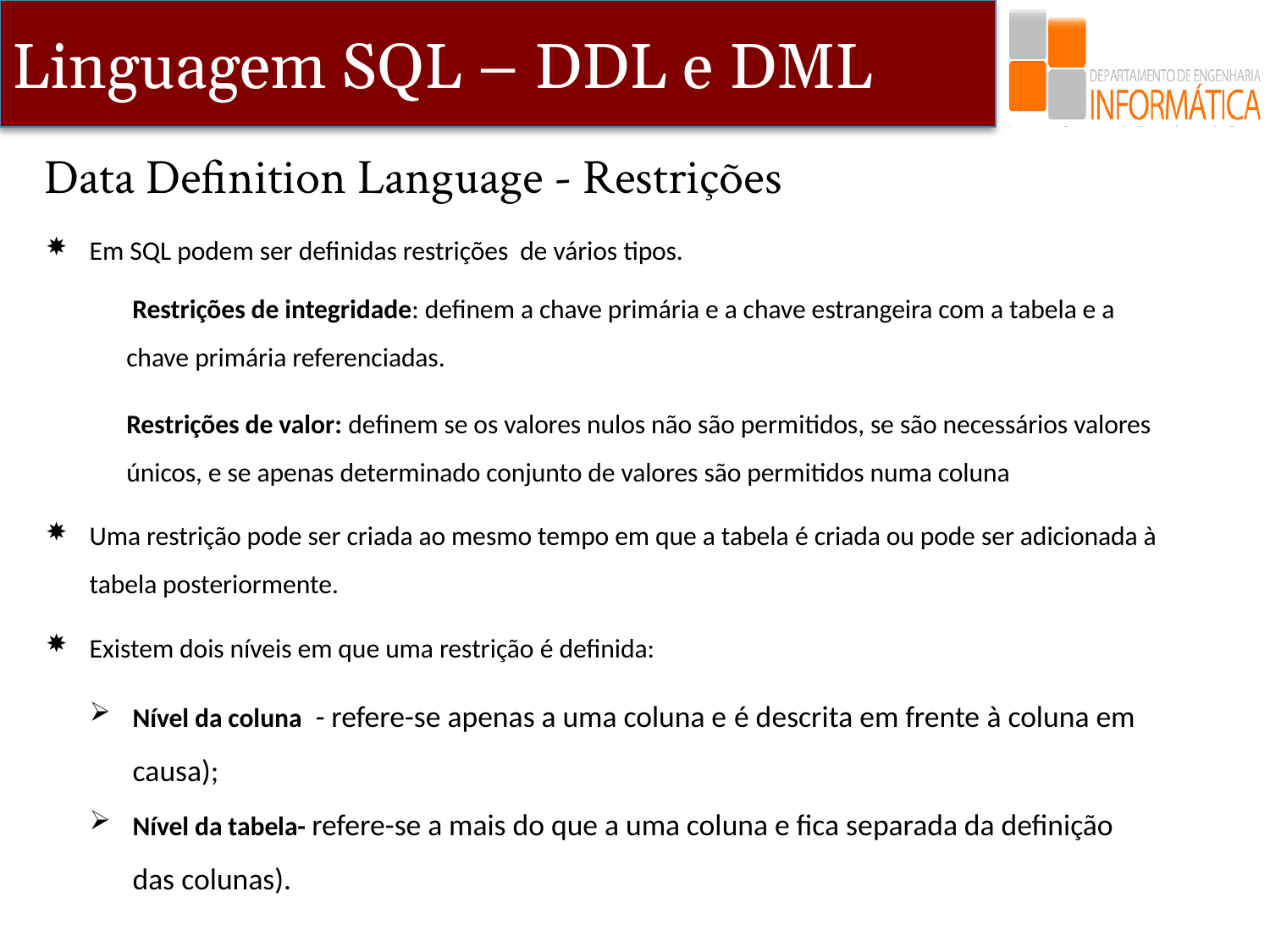

Data Definition Language - Restrições
Em SQL podem ser definidas restrições  de vários tipos.
 Restrições de integridade: definem a chave primária e a chave estrangeira com a tabela e a chave primária referenciadas.

Restrições de valor: definem se os valores nulos não são permitidos, se são necessários valores únicos, e se apenas determinado conjunto de valores são permitidos numa coluna

Uma restrição pode ser criada ao mesmo tempo em que a tabela é criada ou pode ser adicionada à tabela posteriormente.

Existem dois níveis em que uma restrição é definida:

Nível da coluna  - refere-se apenas a uma coluna e é descrita em frente à coluna em causa);
Nível da tabela- refere-se a mais do que a uma coluna e fica separada da definição das colunas).